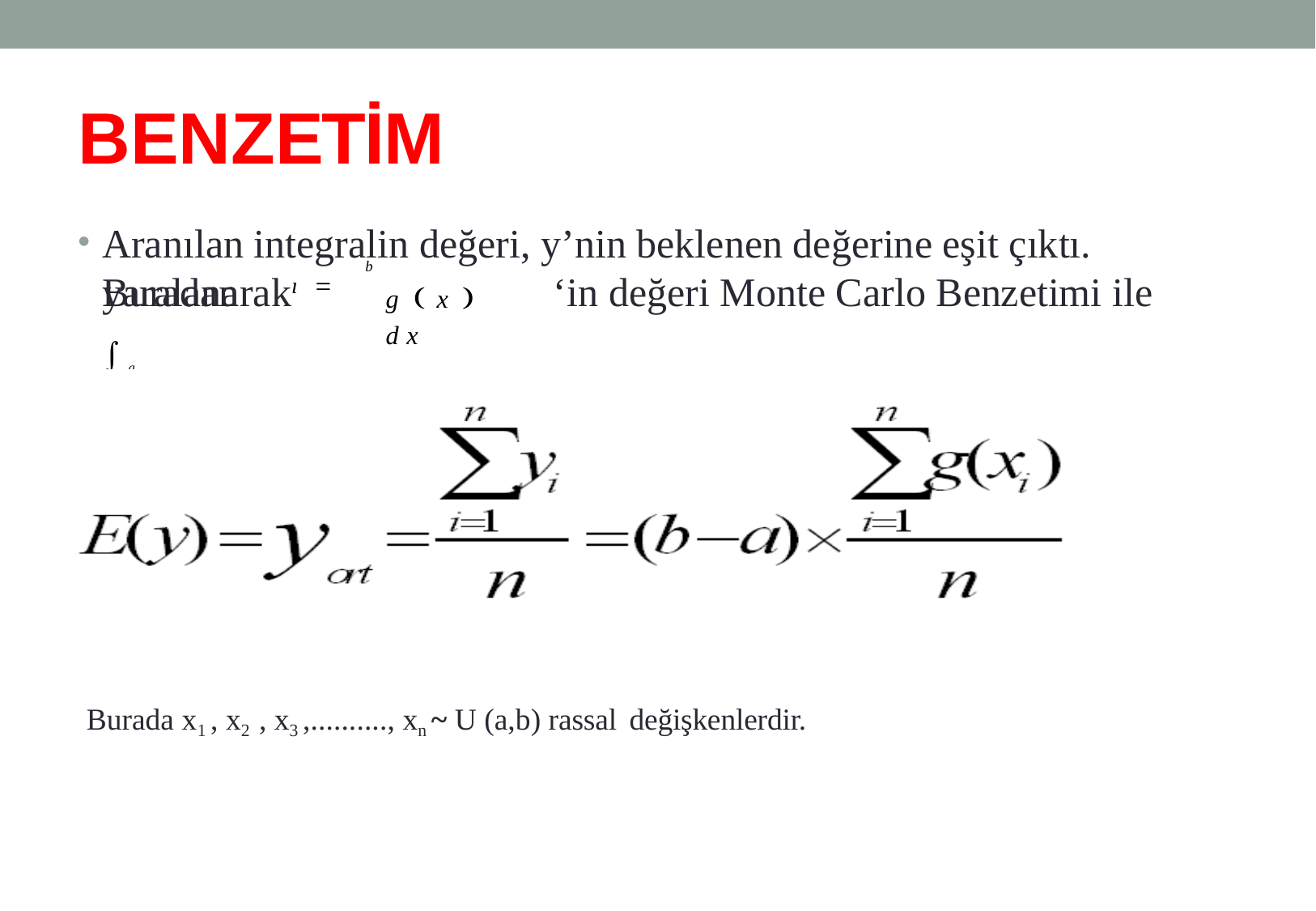

# BENZETİM
Aranılan integralin değeri, y’nin beklenen değerine eşit çıktı. Buradan
b
g ( x ) dx
yaralanarakı =  ∫a
bulunabilir.
‘in değeri Monte Carlo Benzetimi ile

Burada x1 , x2  , x3 ,.........., xn ~ U (a,b) rassal değişkenlerdir.